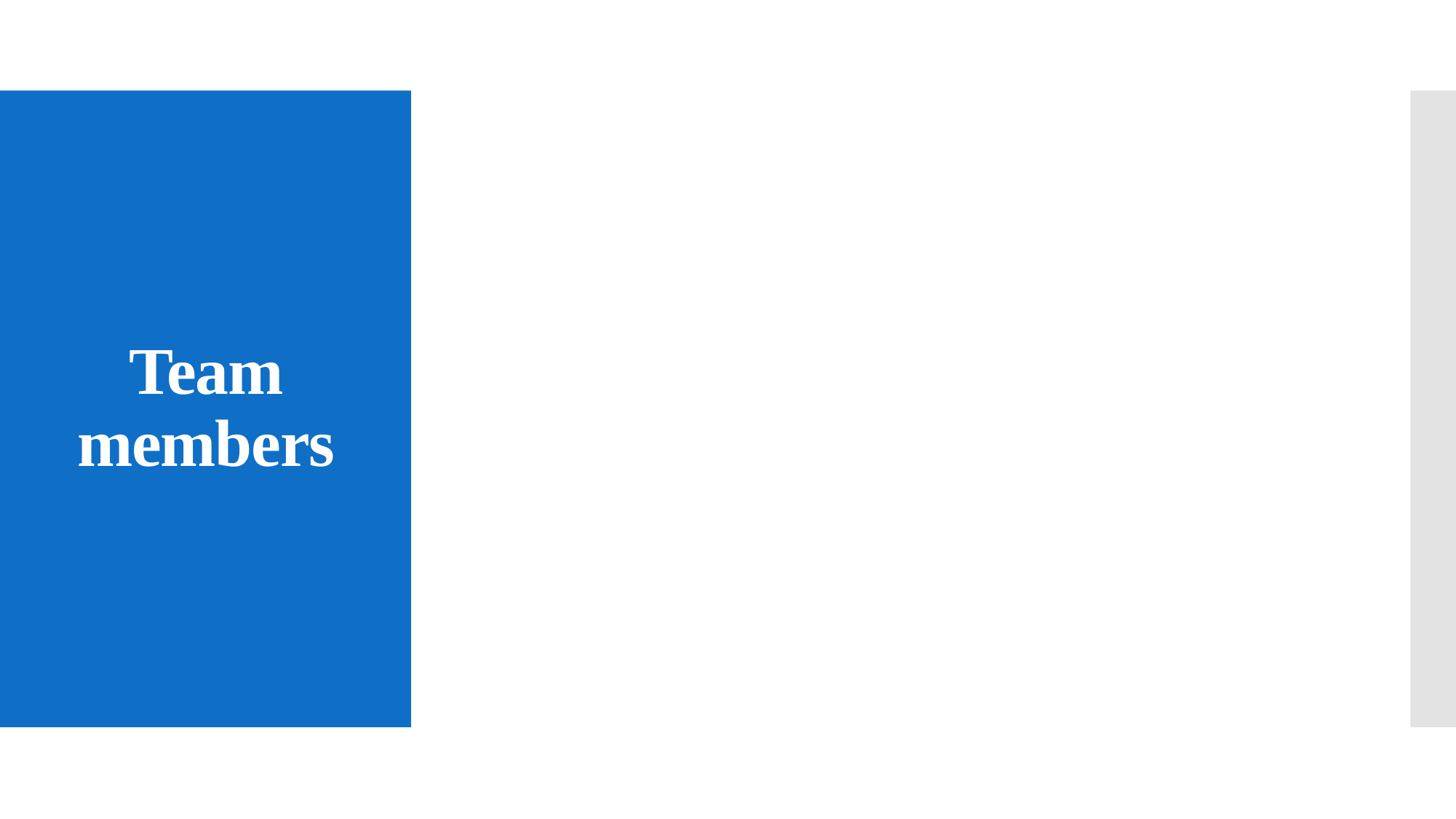

David Merveil
Nongang
Abel Bakomen Nana
# Team members
Rony Kittio
Joel Gedeon Asa Mapa